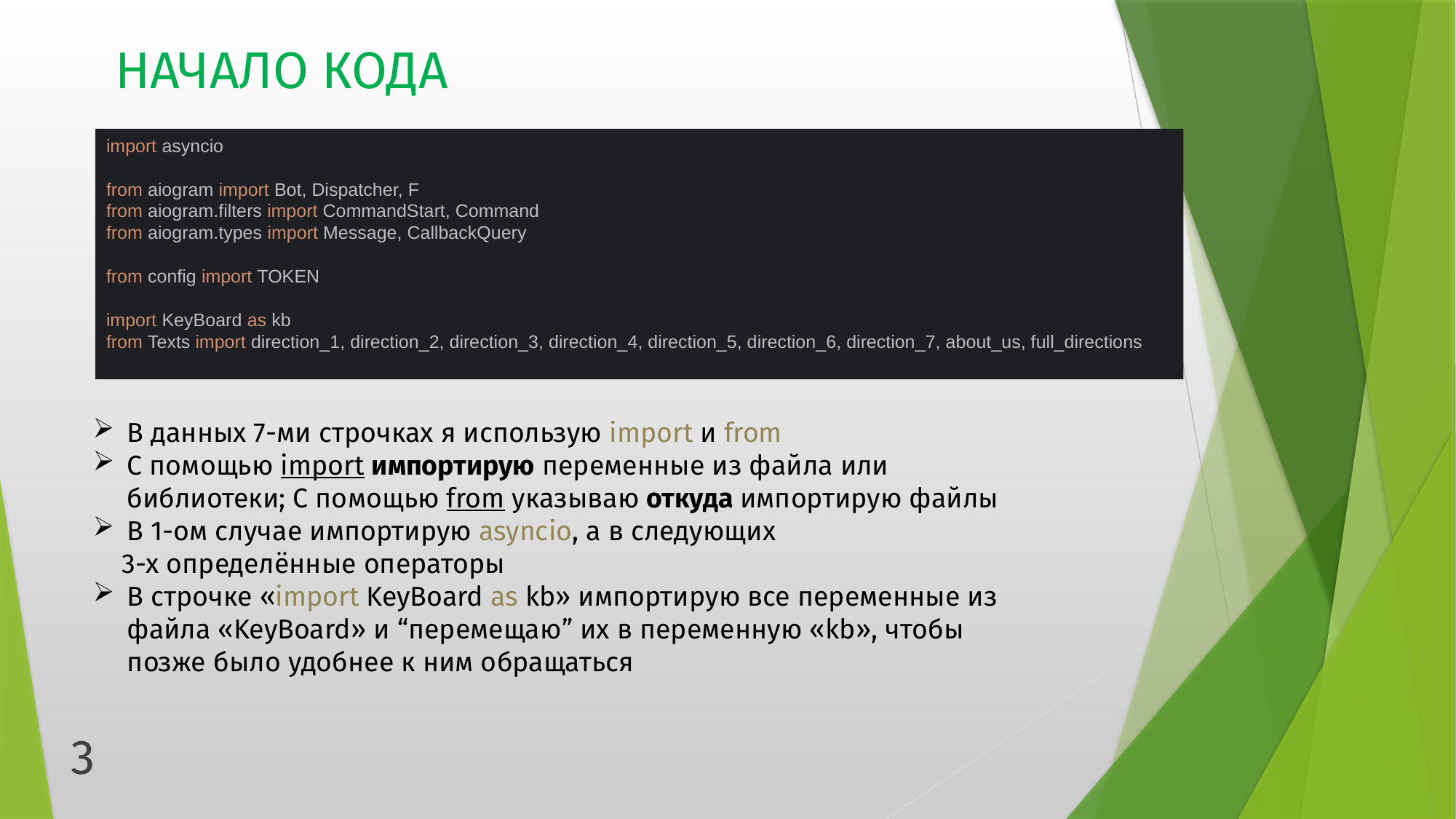

# НАЧАЛО КОДА
import asyncio
from aiogram import Bot, Dispatcher, F
from aiogram.filters import CommandStart, Command
from aiogram.types import Message, CallbackQuery
from config import TOKEN
import KeyBoard as kb
from Texts import direction_1, direction_2, direction_3, direction_4, direction_5, direction_6, direction_7, about_us, full_directions
В данных 7-ми строчках я использую import и from
С помощью import импортирую переменные из файла или библиотеки; С помощью from указываю откуда импортирую файлы
В 1-ом случае импортирую asyncio, а в следующих
    3-х определённые операторы
В строчке «import KeyBoard as kb» импортирую все переменные из файла «KeyBoard» и “перемещаю” их в переменную «kb», чтобы позже было удобнее к ним обращаться

3